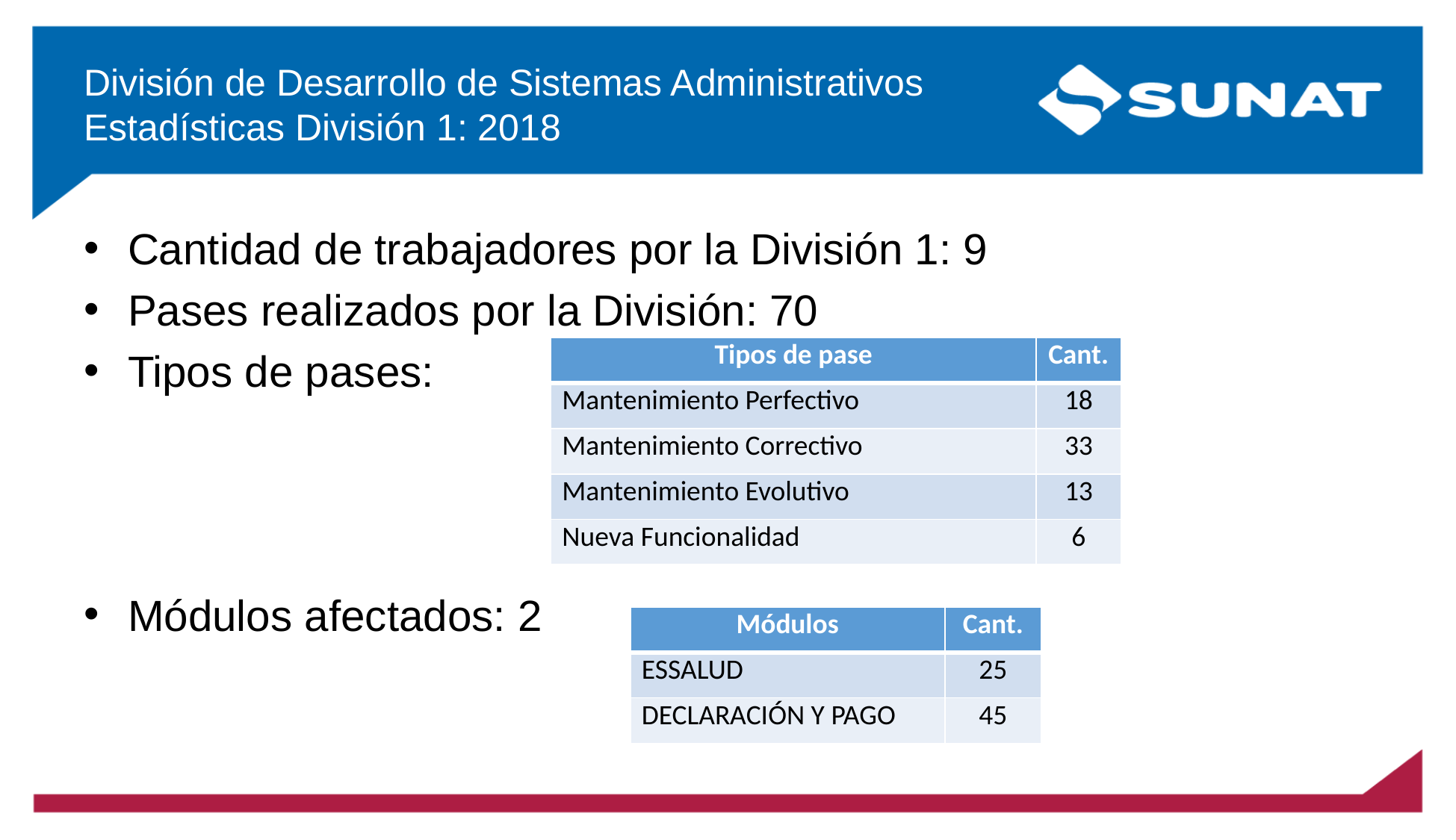

# División de Desarrollo de Sistemas Administrativos Estadísticas División 1: 2018
Cantidad de trabajadores por la División 1: 9
Pases realizados por la División: 70
Tipos de pases:

Módulos afectados: 2

| Tipos de pase | Cant. |
| --- | --- |
| Mantenimiento Perfectivo | 18 |
| Mantenimiento Correctivo | 33 |
| Mantenimiento Evolutivo | 13 |
| Nueva Funcionalidad | 6 |
| Módulos | Cant. |
| --- | --- |
| ESSALUD | 25 |
| DECLARACIÓN Y PAGO | 45 |